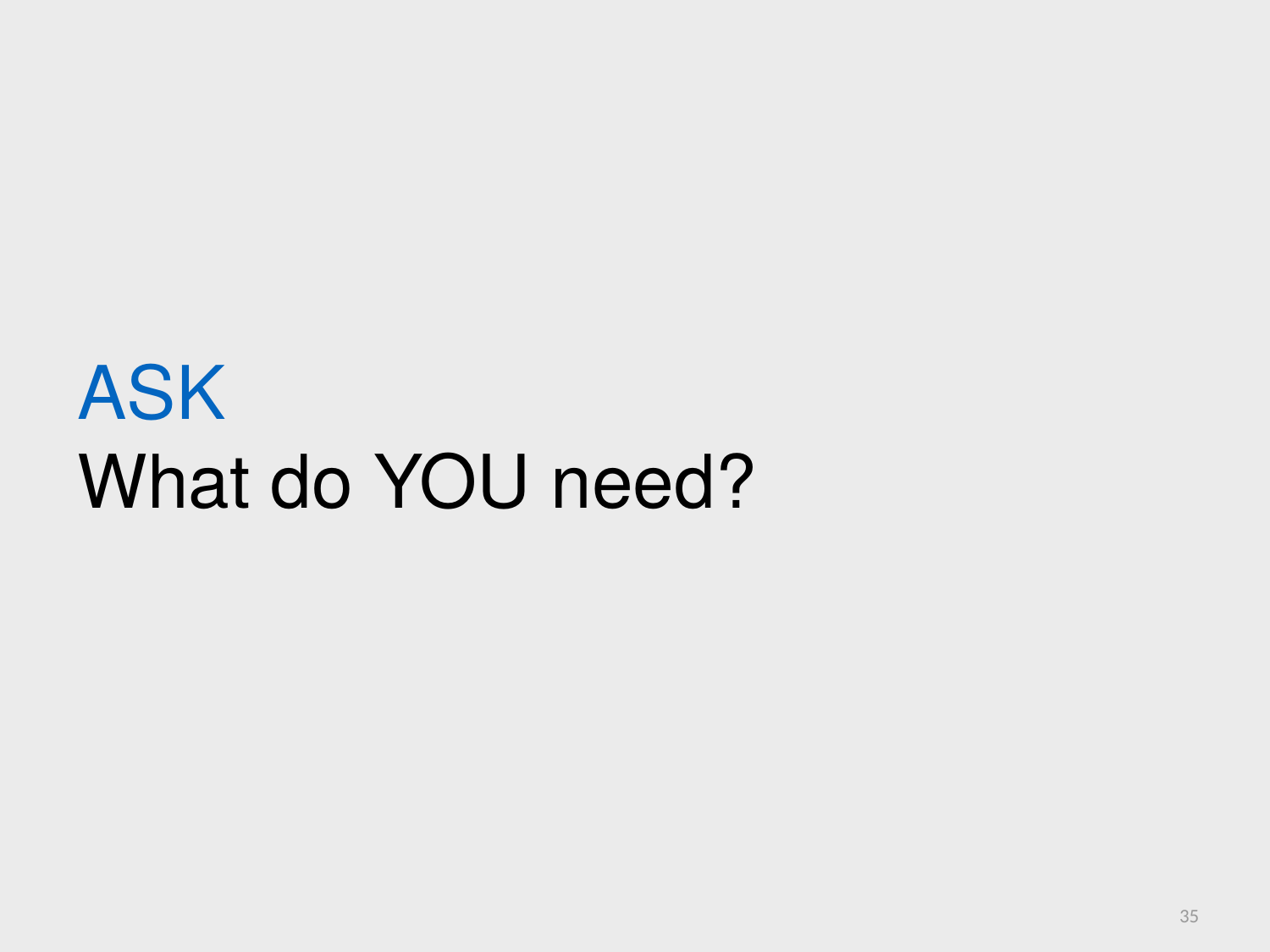

# ASK
What do YOU need?
35